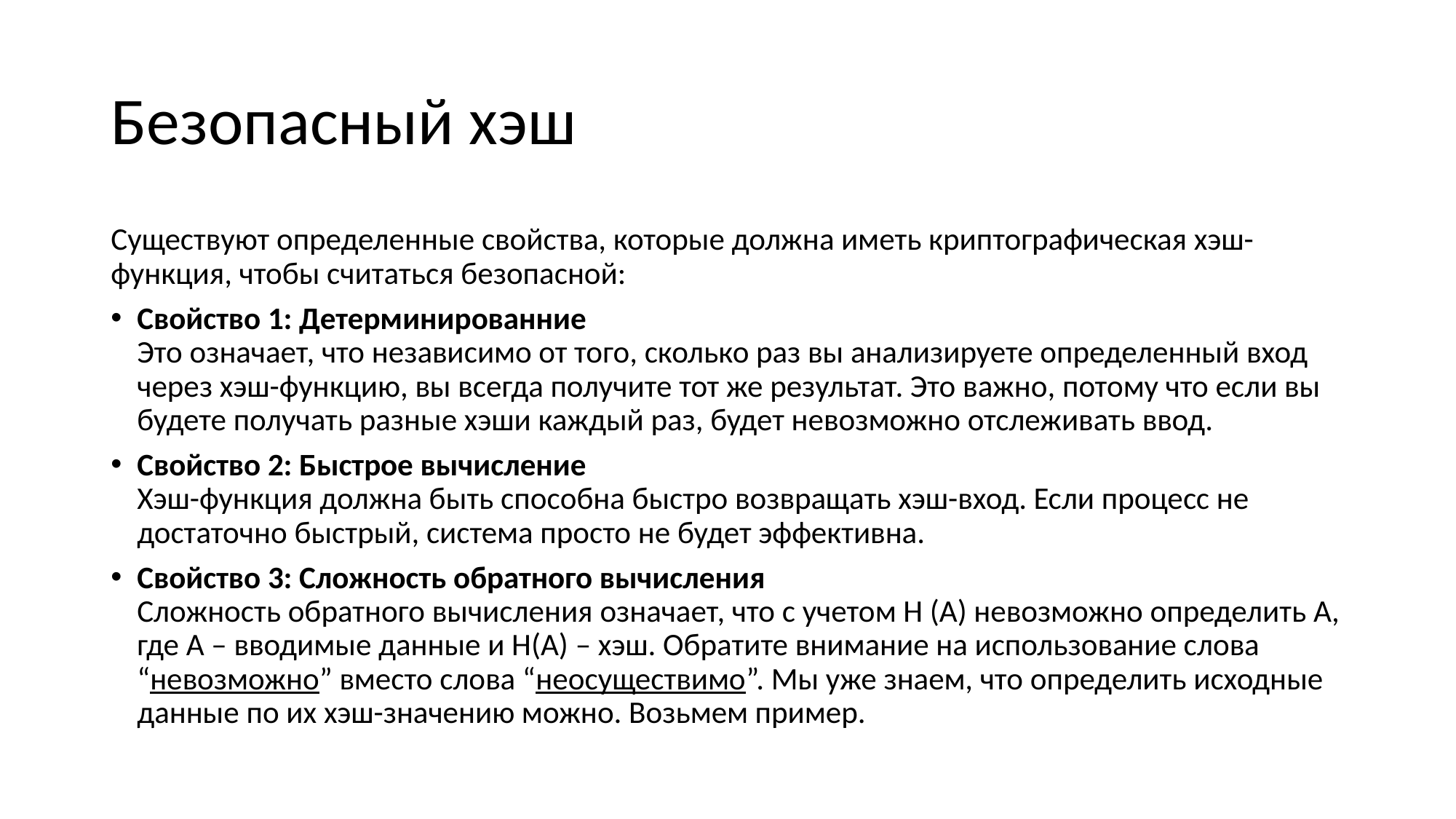

# Безопасный хэш
Существуют определенные свойства, которые должна иметь криптографическая хэш-функция, чтобы считаться безопасной:
Свойство 1: Детерминированние
Это означает, что независимо от того, сколько раз вы анализируете определенный вход через хэш-функцию, вы всегда получите тот же результат. Это важно, потому что если вы будете получать разные хэши каждый раз, будет невозможно отслеживать ввод.
Свойство 2: Быстрое вычисление
Хэш-функция должна быть способна быстро возвращать хэш-вход. Если процесс не достаточно быстрый, система просто не будет эффективна.
Свойство 3: Сложность обратного вычисления
Сложность обратного вычисления означает, что с учетом H (A) невозможно определить A, где A – вводимые данные и H(А) – хэш. Обратите внимание на использование слова “невозможно” вместо слова “неосуществимо”. Мы уже знаем, что определить исходные данные по их хэш-значению можно. Возьмем пример.